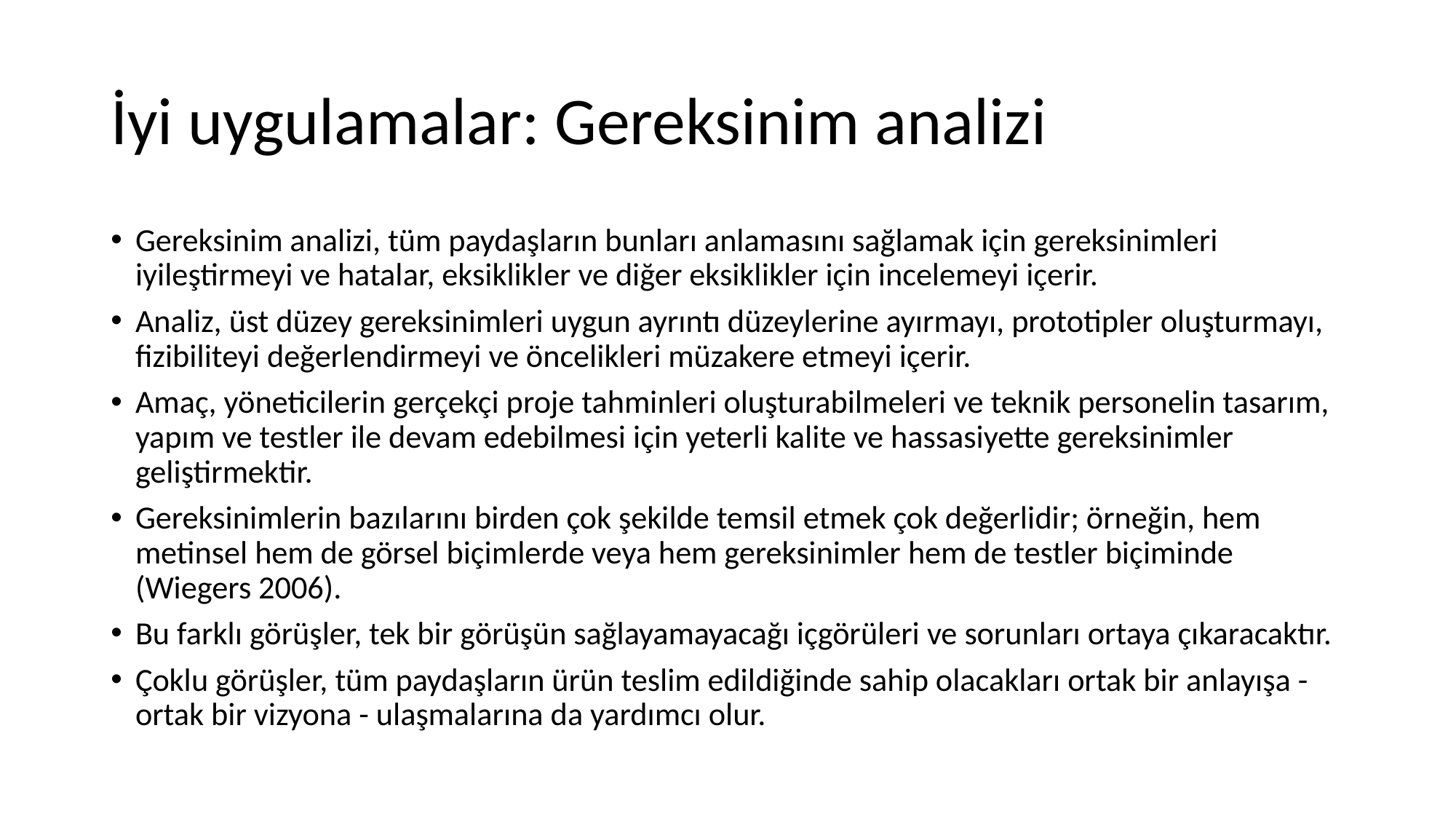

# İyi uygulamalar: Gereksinim analizi
Gereksinim analizi, tüm paydaşların bunları anlamasını sağlamak için gereksinimleri iyileştirmeyi ve hatalar, eksiklikler ve diğer eksiklikler için incelemeyi içerir.
Analiz, üst düzey gereksinimleri uygun ayrıntı düzeylerine ayırmayı, prototipler oluşturmayı, fizibiliteyi değerlendirmeyi ve öncelikleri müzakere etmeyi içerir.
Amaç, yöneticilerin gerçekçi proje tahminleri oluşturabilmeleri ve teknik personelin tasarım, yapım ve testler ile devam edebilmesi için yeterli kalite ve hassasiyette gereksinimler geliştirmektir.
Gereksinimlerin bazılarını birden çok şekilde temsil etmek çok değerlidir; örneğin, hem metinsel hem de görsel biçimlerde veya hem gereksinimler hem de testler biçiminde (Wiegers 2006).
Bu farklı görüşler, tek bir görüşün sağlayamayacağı içgörüleri ve sorunları ortaya çıkaracaktır.
Çoklu görüşler, tüm paydaşların ürün teslim edildiğinde sahip olacakları ortak bir anlayışa - ortak bir vizyona - ulaşmalarına da yardımcı olur.